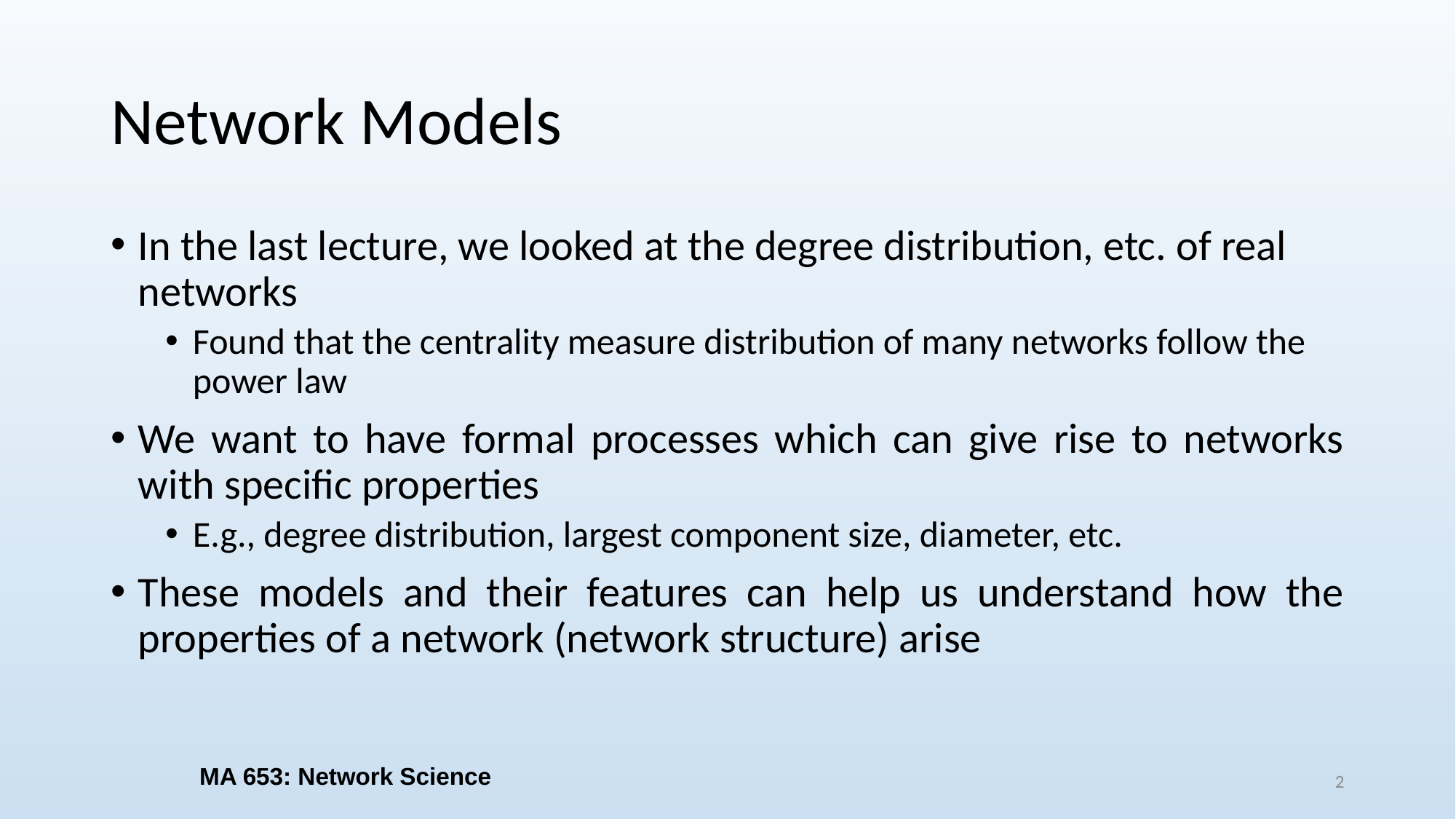

# Network Models
In the last lecture, we looked at the degree distribution, etc. of real networks
Found that the centrality measure distribution of many networks follow the power law
We want to have formal processes which can give rise to networks with specific properties
E.g., degree distribution, largest component size, diameter, etc.
These models and their features can help us understand how the properties of a network (network structure) arise

MA 653: Network Science
2